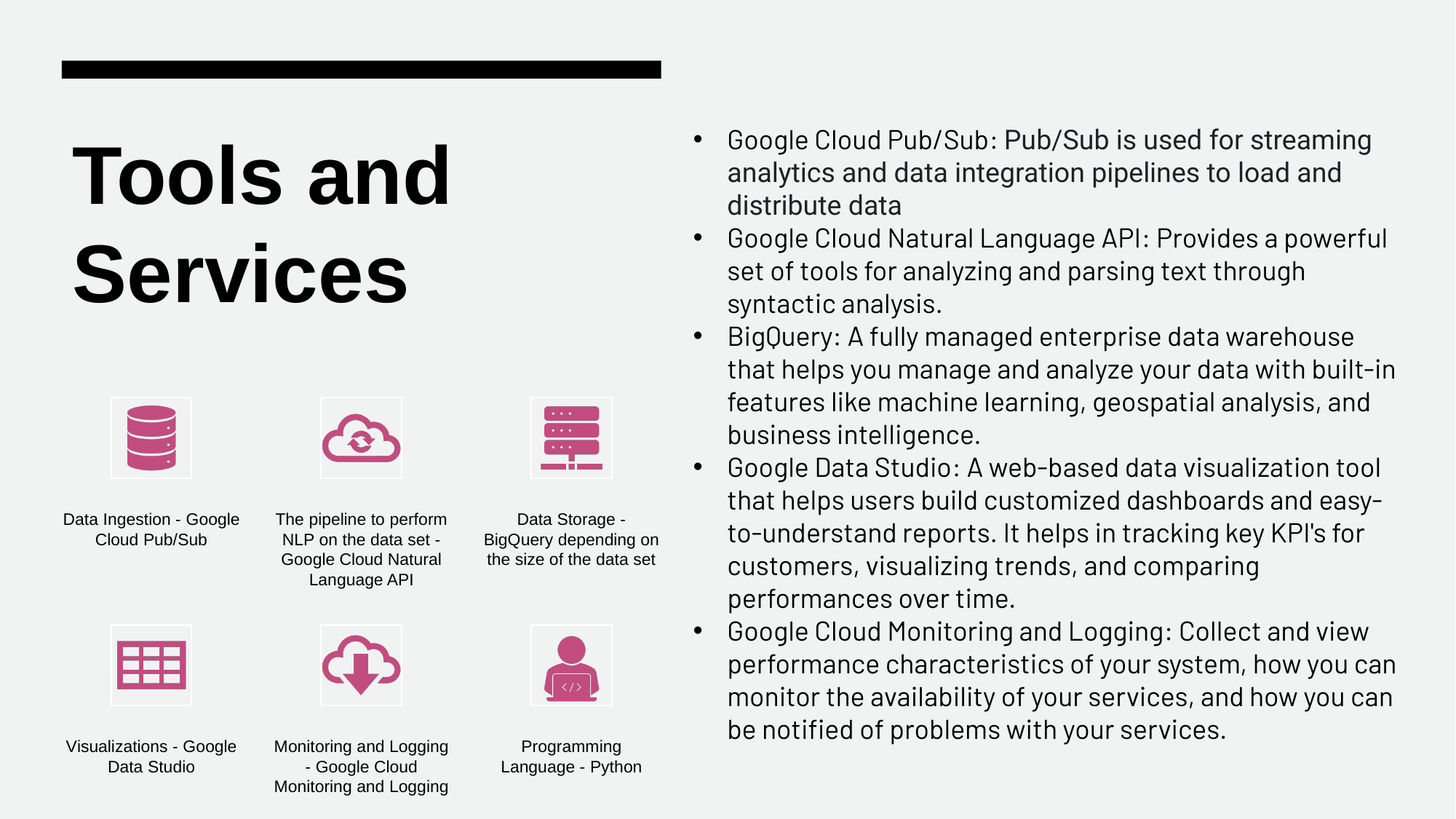

# Tools and Services
Google Cloud Pub/Sub: Pub/Sub is used for streaming analytics and data integration pipelines to load and distribute data
Google Cloud Natural Language API: Provides a powerful set of tools for analyzing and parsing text through syntactic analysis.
BigQuery: A fully managed enterprise data warehouse that helps you manage and analyze your data with built-in features like machine learning, geospatial analysis, and business intelligence.
Google Data Studio: A web-based data visualization tool that helps users build customized dashboards and easy-to-understand reports. It helps in tracking key KPI's for customers, visualizing trends, and comparing performances over time.
Google Cloud Monitoring and Logging: Collect and view performance characteristics of your system, how you can monitor the availability of your services, and how you can be notified of problems with your services.

Data Ingestion - Google Cloud Pub/Sub
The pipeline to perform NLP on the data set - Google Cloud Natural Language API
Data Storage - BigQuery depending on the size of the data set
Visualizations - Google Data Studio
Monitoring and Logging - Google Cloud Monitoring and Logging
Programming Language - Python